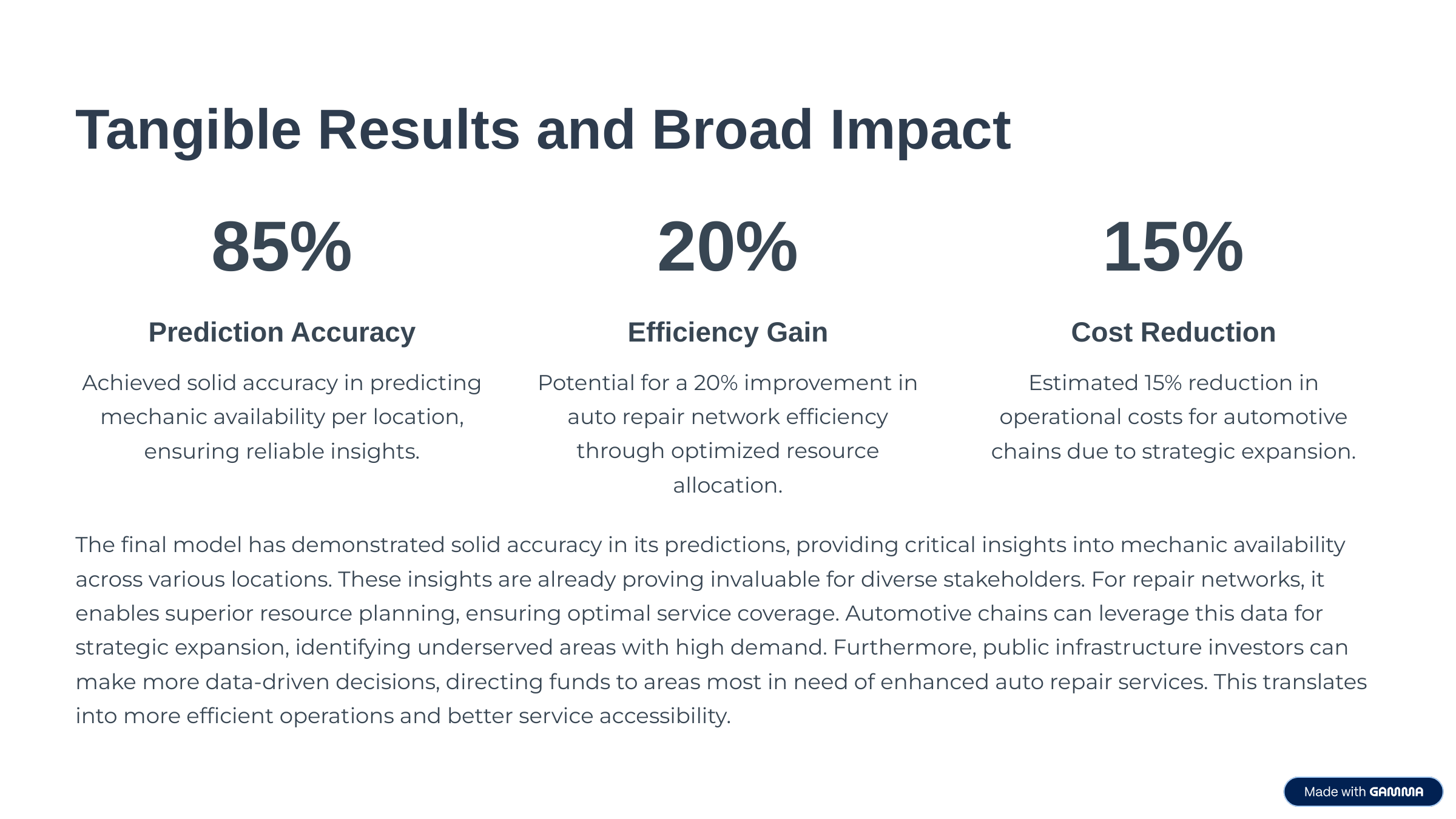

Tangible Results and Broad Impact
85%
20%
15%
Prediction Accuracy
Efficiency Gain
Cost Reduction
Achieved solid accuracy in predicting mechanic availability per location, ensuring reliable insights.
Potential for a 20% improvement in auto repair network efficiency through optimized resource allocation.
Estimated 15% reduction in operational costs for automotive chains due to strategic expansion.
The final model has demonstrated solid accuracy in its predictions, providing critical insights into mechanic availability across various locations. These insights are already proving invaluable for diverse stakeholders. For repair networks, it enables superior resource planning, ensuring optimal service coverage. Automotive chains can leverage this data for strategic expansion, identifying underserved areas with high demand. Furthermore, public infrastructure investors can make more data-driven decisions, directing funds to areas most in need of enhanced auto repair services. This translates into more efficient operations and better service accessibility.